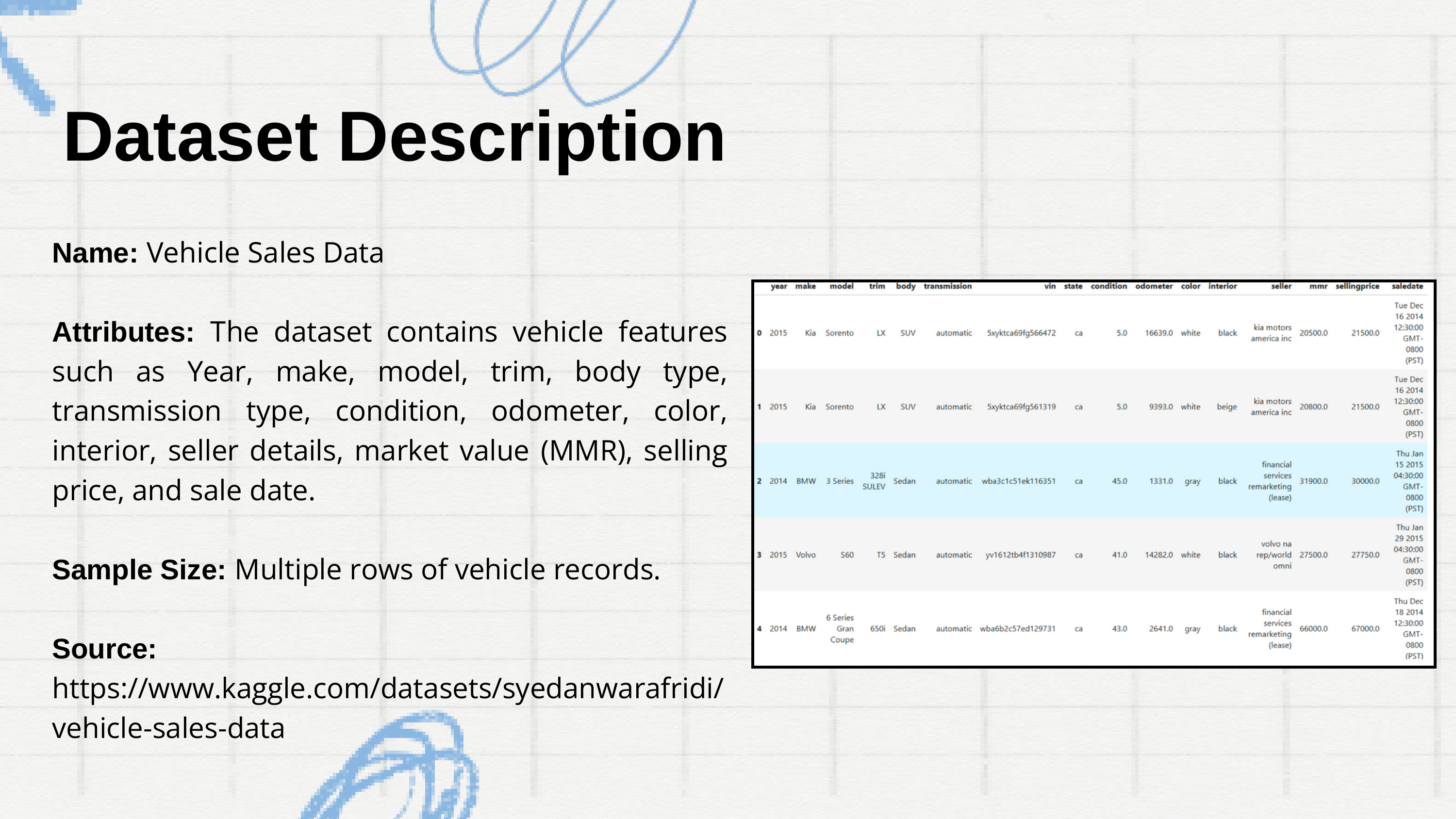

Dataset Description
Name: Vehicle Sales Data

Attributes: The dataset contains vehicle features such as Year, make, model, trim, body type, transmission type, condition, odometer, color, interior, seller details, market value (MMR), selling price, and sale date.

Sample Size: Multiple rows of vehicle records.

Source: https://www.kaggle.com/datasets/syedanwarafridi/vehicle-sales-data